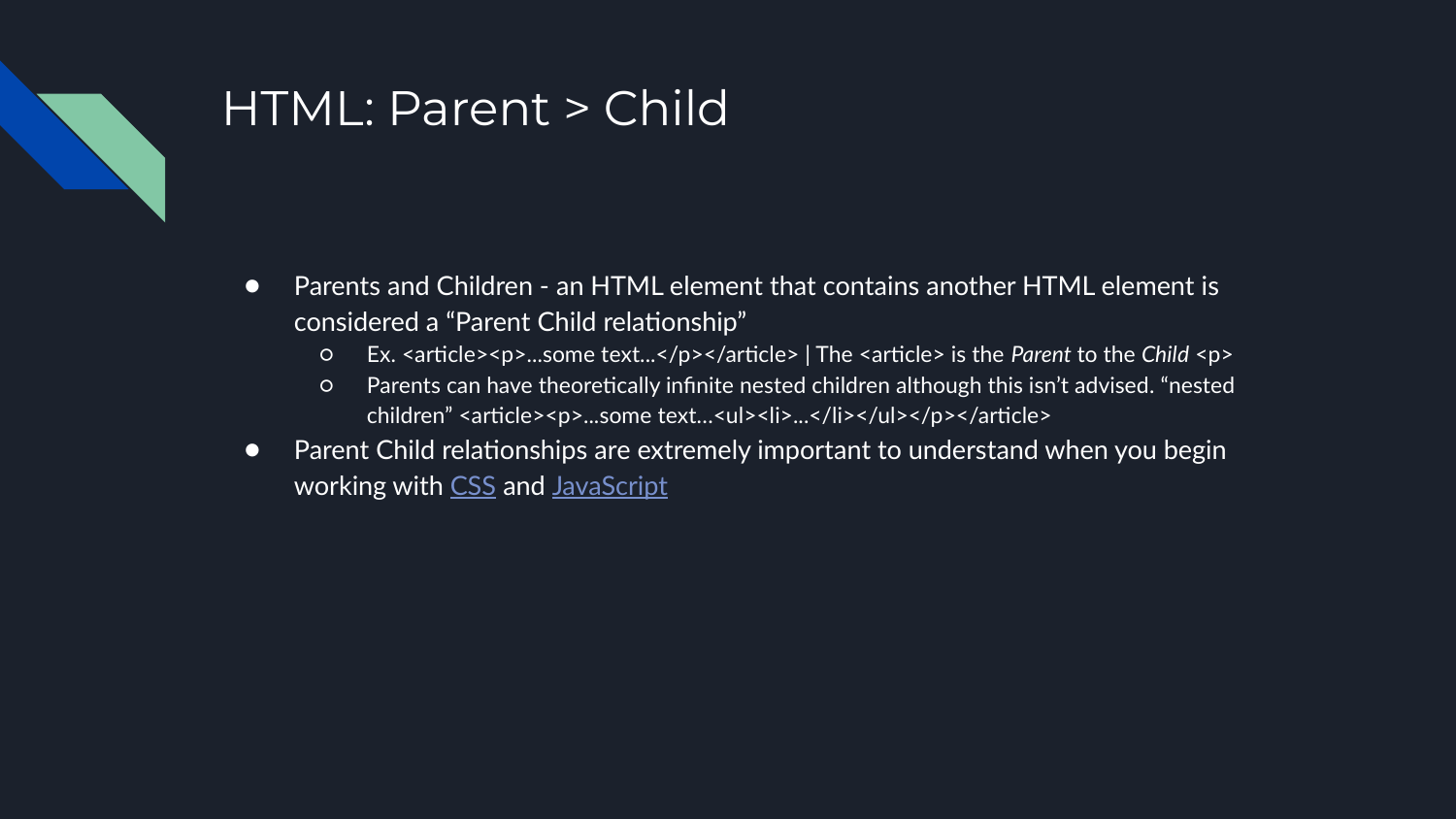

# HTML: Parent > Child
Parents and Children - an HTML element that contains another HTML element is considered a “Parent Child relationship”
Ex. <article><p>...some text...</p></article> | The <article> is the Parent to the Child <p>
Parents can have theoretically infinite nested children although this isn’t advised. “nested children” <article><p>...some text…<ul><li>...</li></ul></p></article>
Parent Child relationships are extremely important to understand when you begin working with CSS and JavaScript